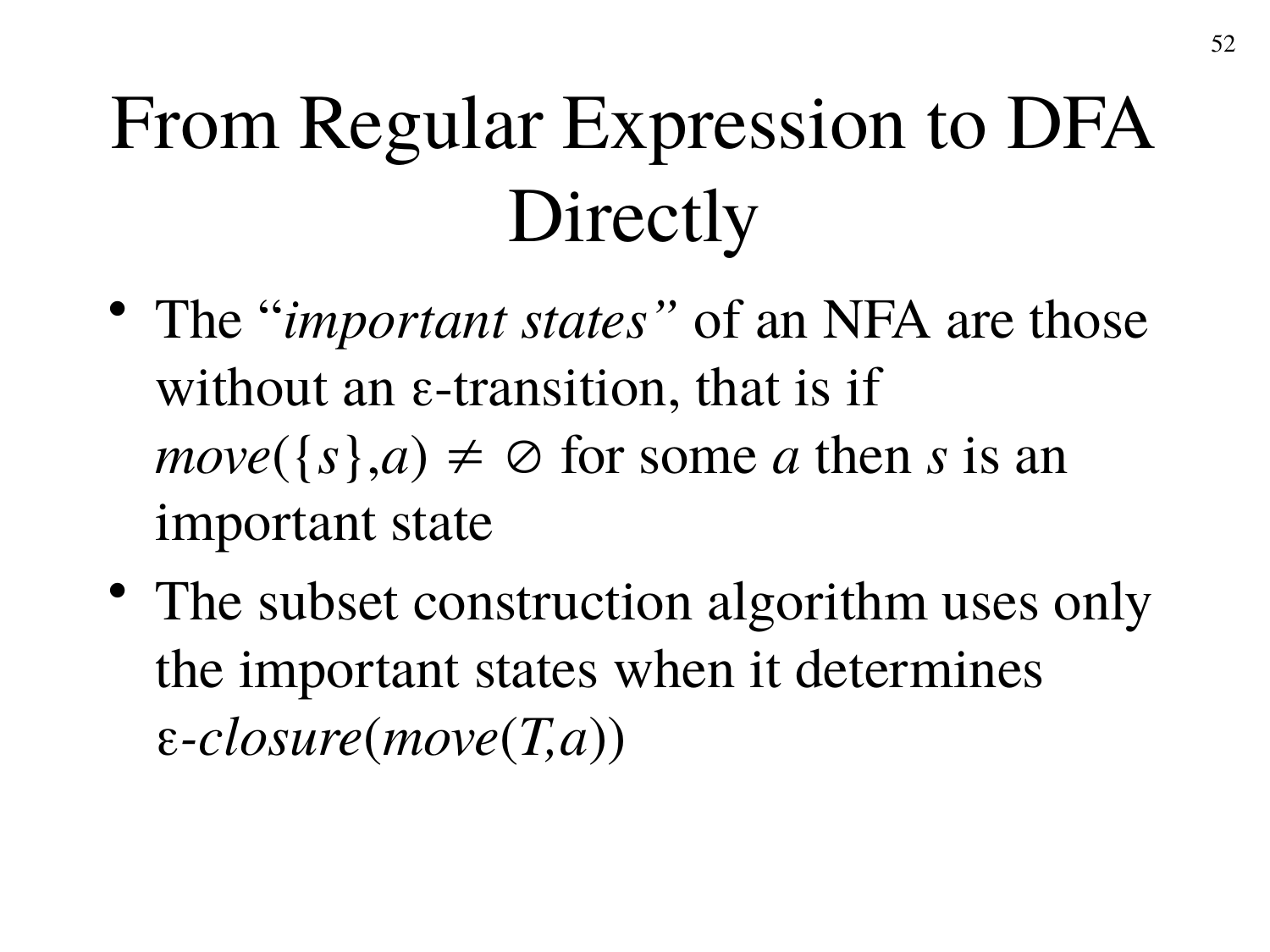

52
# From Regular Expression to DFA Directly
The “important states” of an NFA are those without an ε-transition, that is if
move({s},a) ≠ ∅ for some a then s is an important state
The subset construction algorithm uses only the important states when it determines
ε-closure(move(T,a))